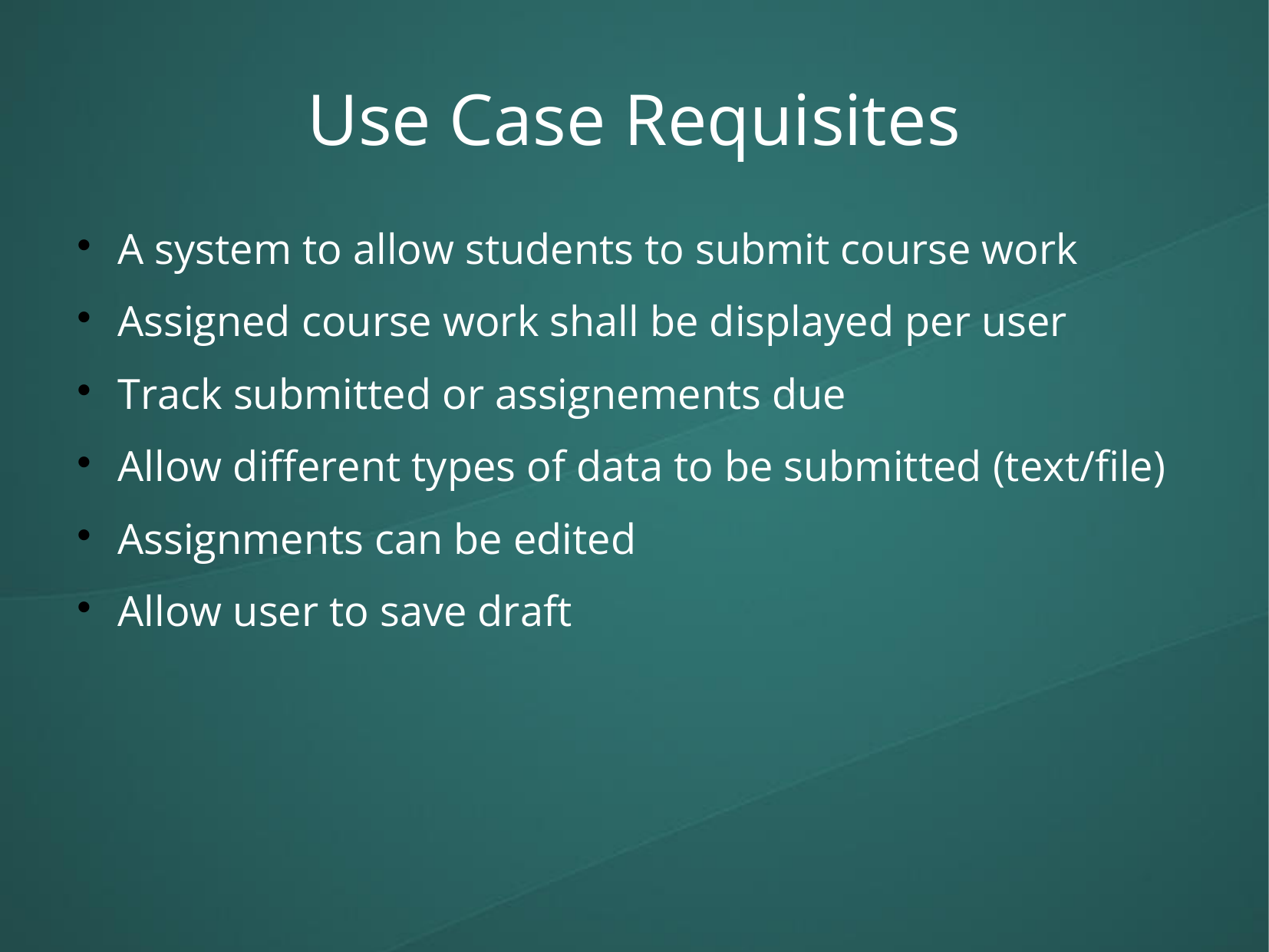

Use Case Requisites
A system to allow students to submit course work
Assigned course work shall be displayed per user
Track submitted or assignements due
Allow different types of data to be submitted (text/file)
Assignments can be edited
Allow user to save draft